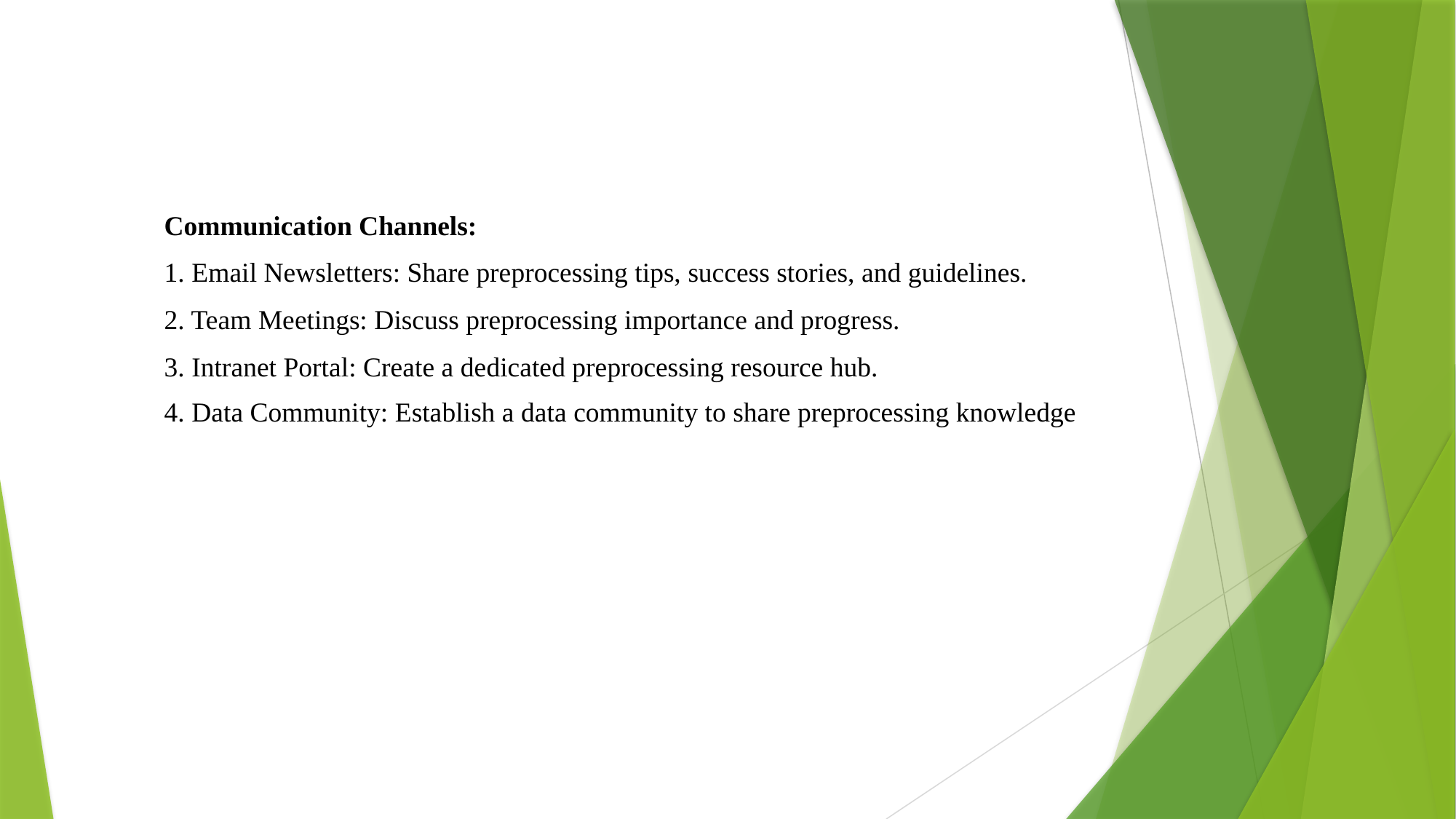

Communication Channels:
1. Email Newsletters: Share preprocessing tips, success stories, and guidelines.
2. Team Meetings: Discuss preprocessing importance and progress.
3. Intranet Portal: Create a dedicated preprocessing resource hub.
4. Data Community: Establish a data community to share preprocessing knowledge